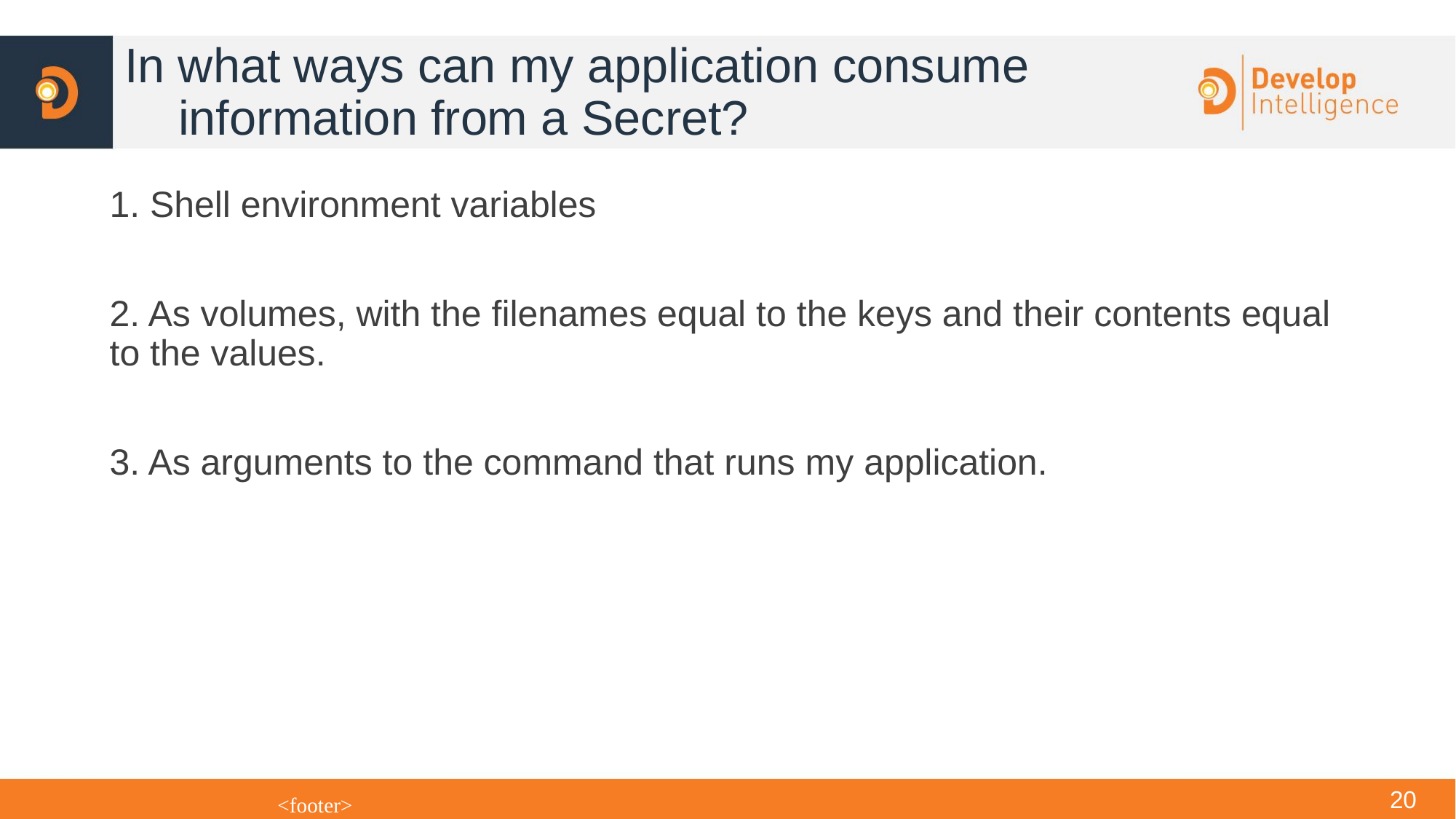

# In what ways can my application consume
    information from a Secret?
1. Shell environment variables

2. As volumes, with the filenames equal to the keys and their contents equal to the values.

3. As arguments to the command that runs my application.
20